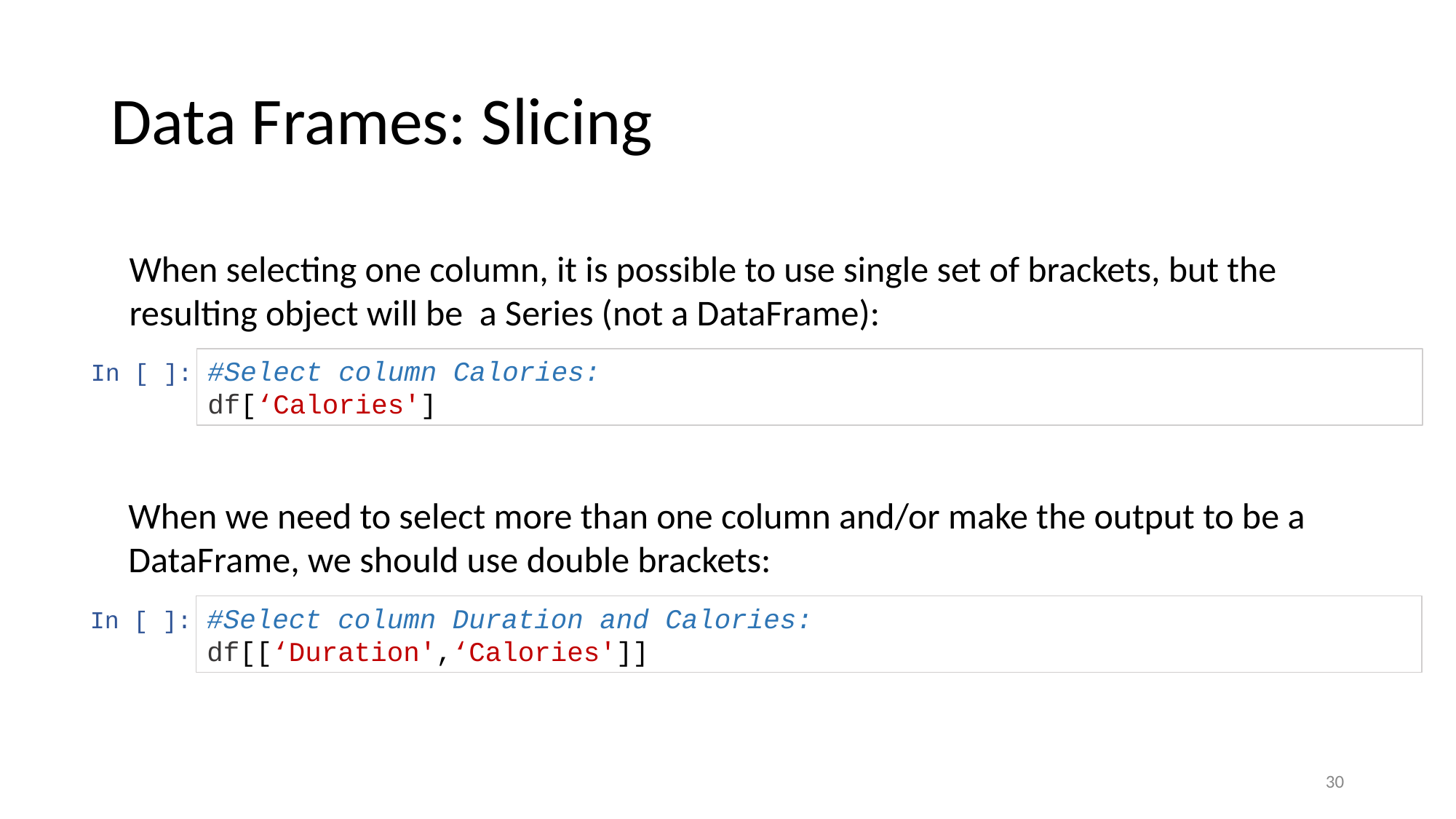

# Data Frames: Slicing
When selecting one column, it is possible to use single set of brackets, but the resulting object will be  a Series (not a DataFrame):
         In [ ]:
#Select column Calories:
df[‘Calories']
When we need to select more than one column and/or make the output to be a DataFrame, we should use double brackets:
         In [ ]:
#Select column Duration and Calories:
df[[‘Duration',‘Calories']]
30